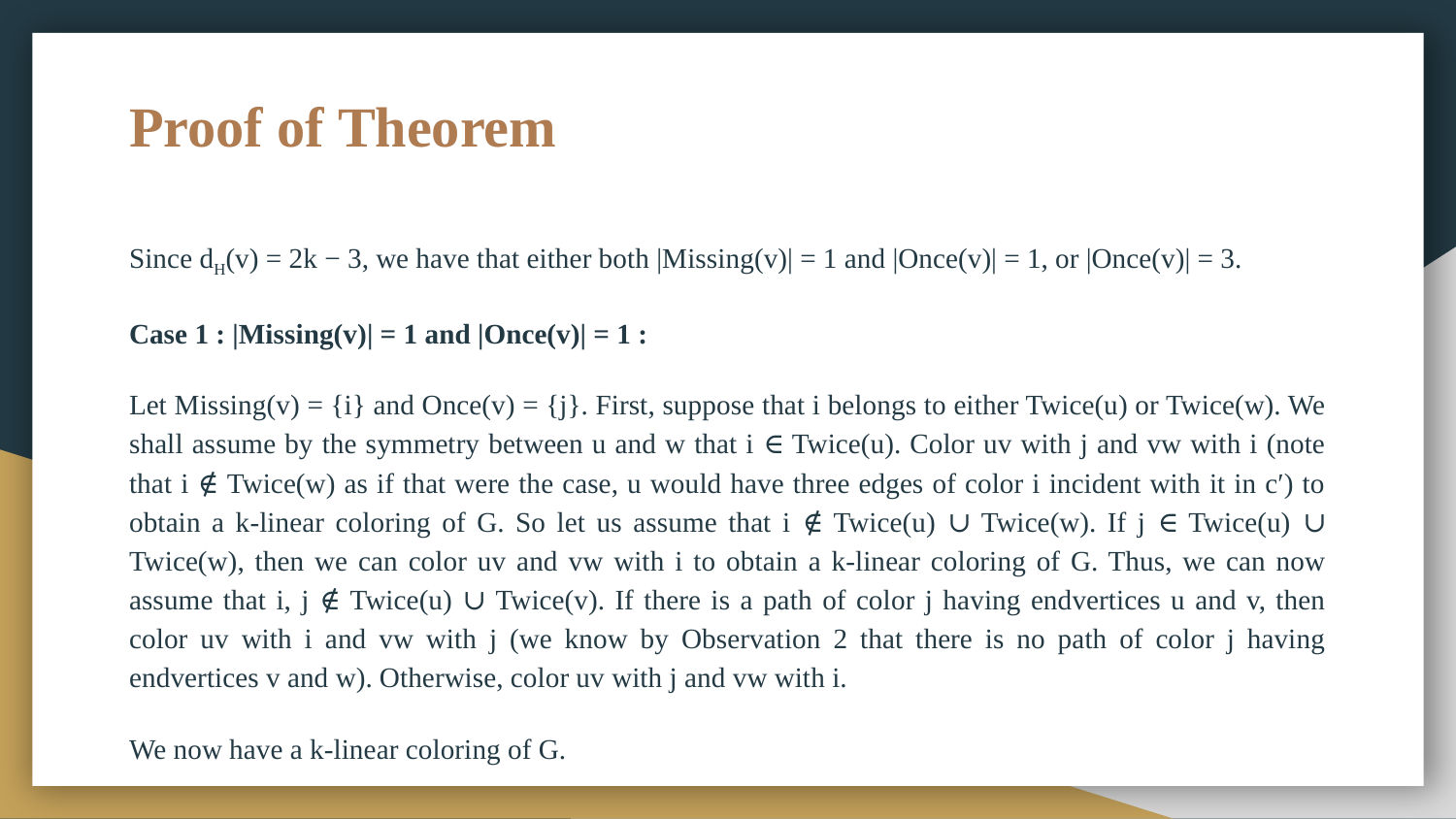

# Proof of Theorem
Since dH(v) = 2k − 3, we have that either both |Missing(v)| = 1 and |Once(v)| = 1, or |Once(v)| = 3.
Case 1 : |Missing(v)| = 1 and |Once(v)| = 1 :
Let Missing(v) = {i} and Once(v) = {j}. First, suppose that i belongs to either Twice(u) or Twice(w). We shall assume by the symmetry between u and w that i ∈ Twice(u). Color uv with j and vw with i (note that i ∉ Twice(w) as if that were the case, u would have three edges of color i incident with it in c′) to obtain a k-linear coloring of G. So let us assume that i ∉ Twice(u) ∪ Twice(w). If j ∈ Twice(u) ∪ Twice(w), then we can color uv and vw with i to obtain a k-linear coloring of G. Thus, we can now assume that i, j ∉ Twice(u) ∪ Twice(v). If there is a path of color j having endvertices u and v, then color uv with i and vw with j (we know by Observation 2 that there is no path of color j having endvertices v and w). Otherwise, color uv with j and vw with i.
We now have a k-linear coloring of G.